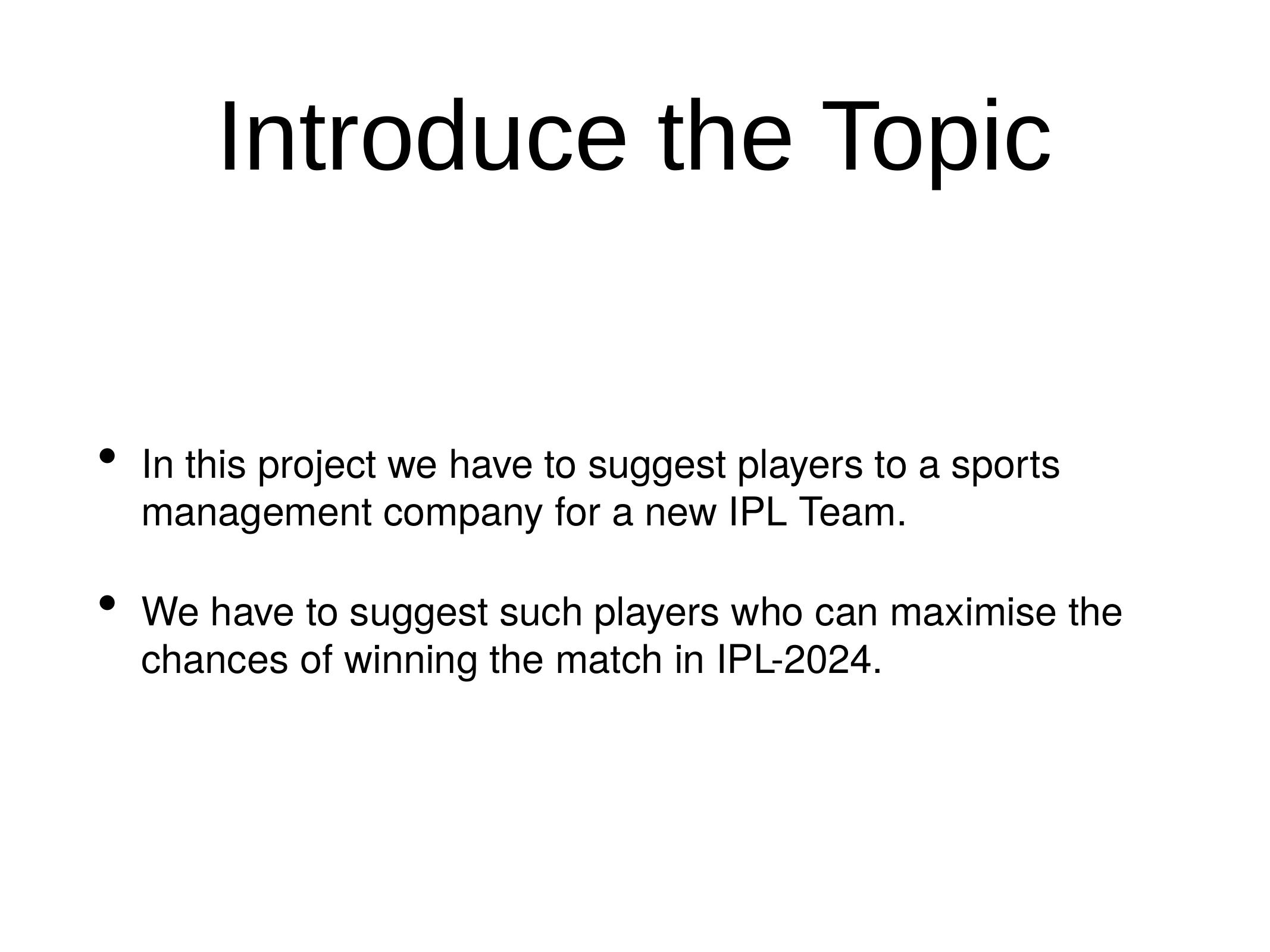

# Introduce the Topic
In this project we have to suggest players to a sports management company for a new IPL Team.
We have to suggest such players who can maximise the chances of winning the match in IPL-2024.